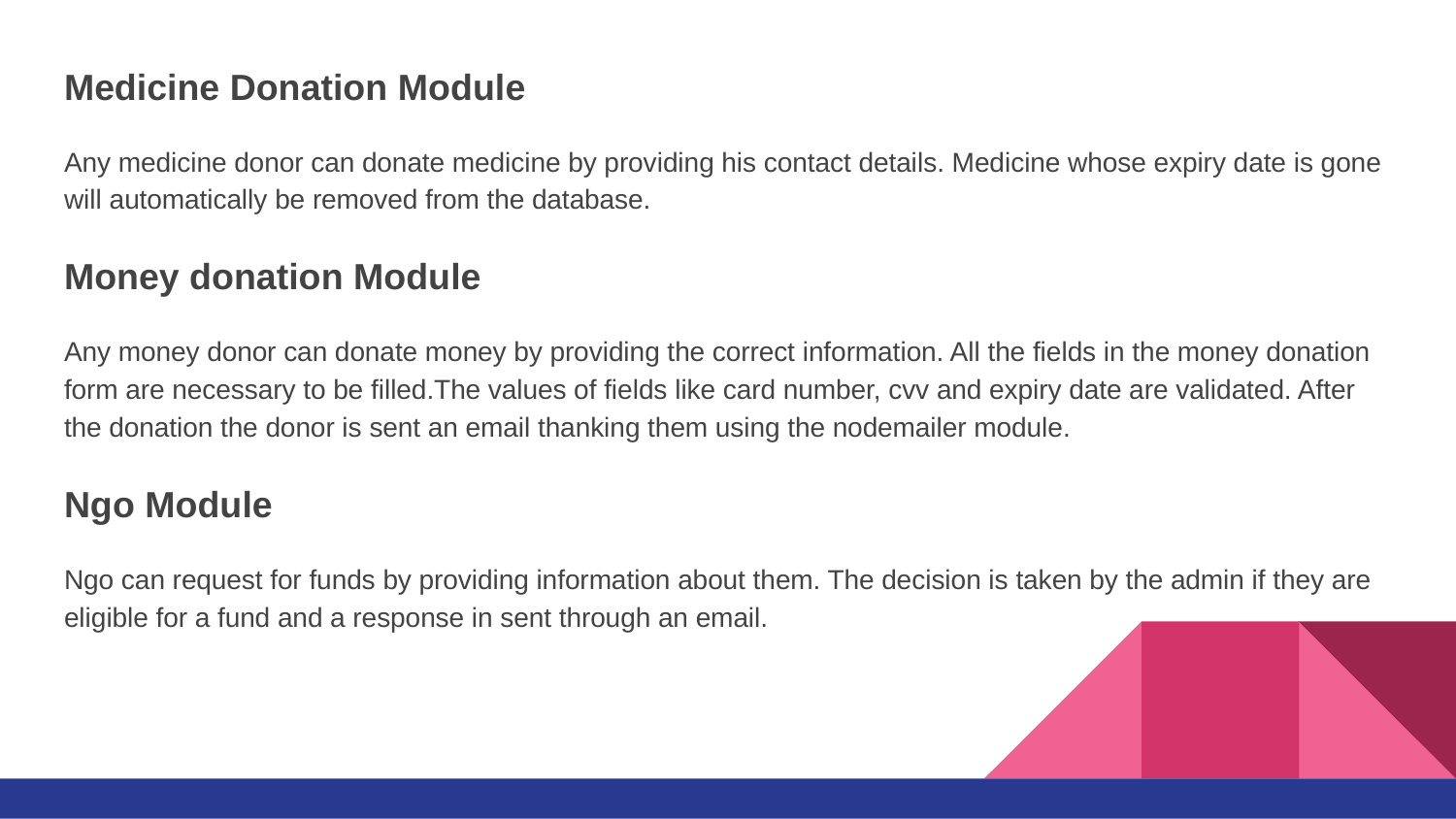

Medicine Donation Module
Any medicine donor can donate medicine by providing his contact details. Medicine whose expiry date is gone will automatically be removed from the database.
Money donation Module
Any money donor can donate money by providing the correct information. All the fields in the money donation form are necessary to be filled.The values of fields like card number, cvv and expiry date are validated. After the donation the donor is sent an email thanking them using the nodemailer module.
Ngo Module
Ngo can request for funds by providing information about them. The decision is taken by the admin if they are eligible for a fund and a response in sent through an email.